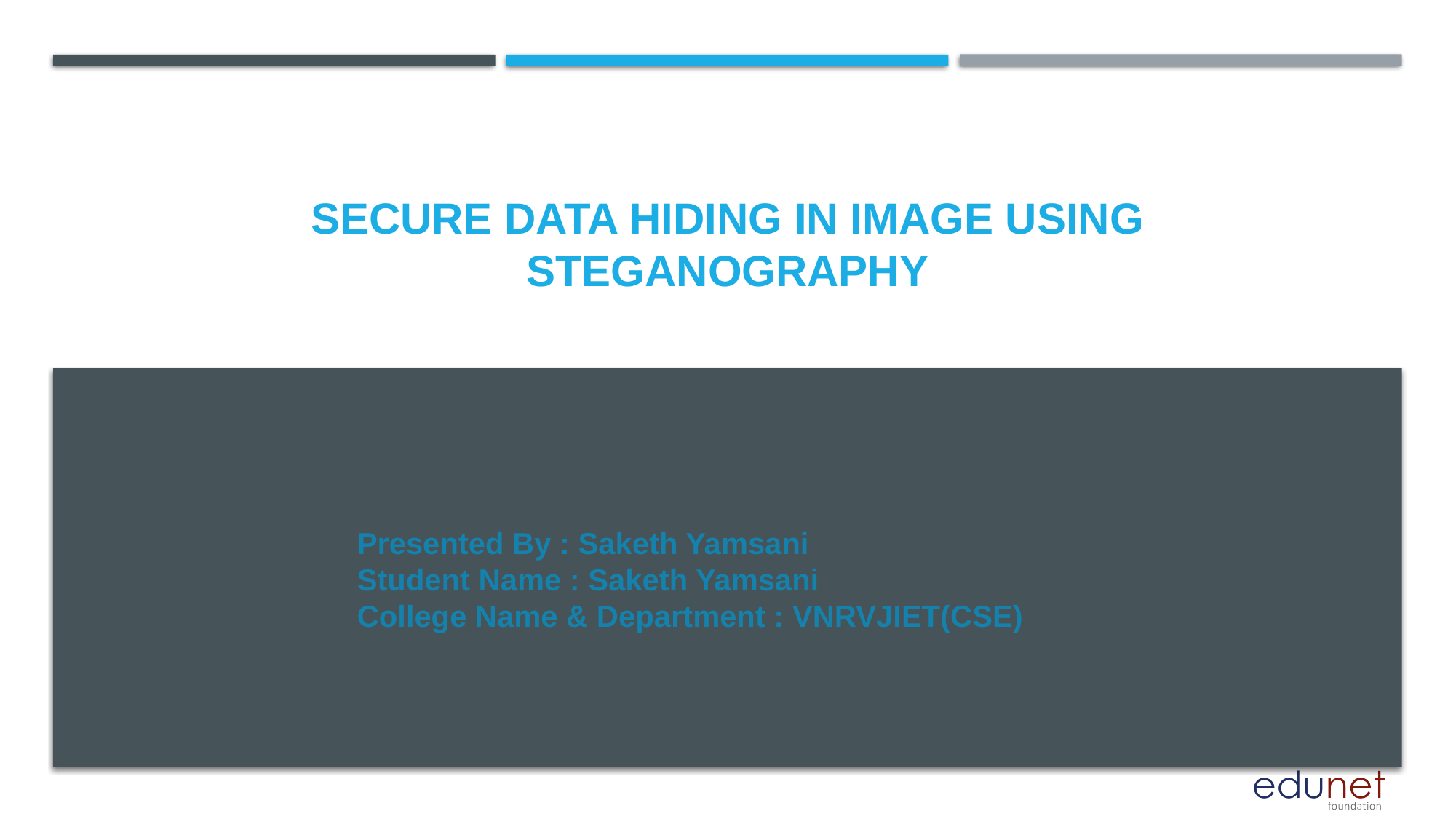

# Secure Data Hiding in Image Using Steganography
Presented By : Saketh Yamsani
Student Name : Saketh Yamsani
College Name & Department : VNRVJIET(CSE)